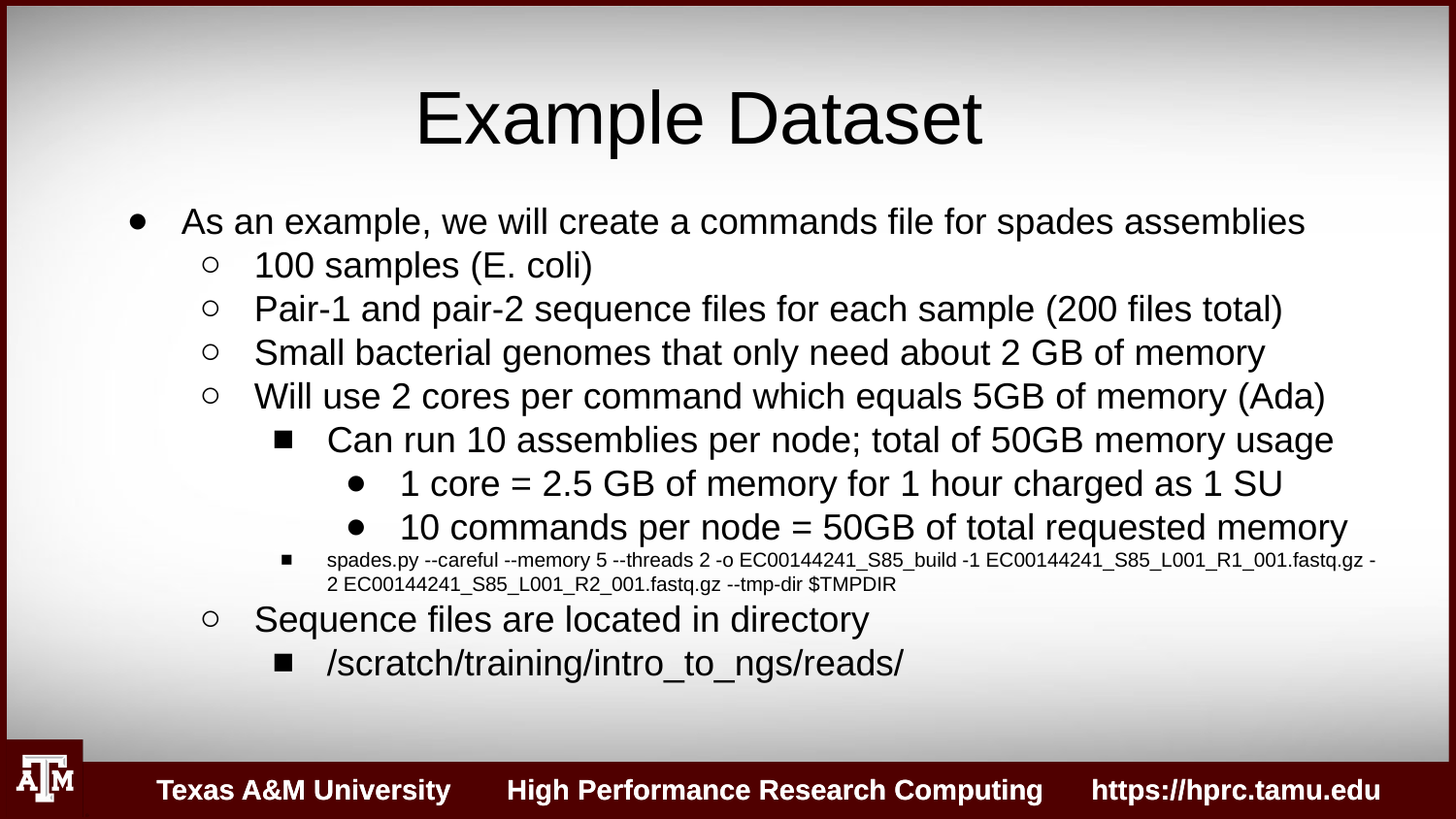

Example Dataset

As an example, we will create a commands file for spades assemblies
100 samples (E. coli)
Pair-1 and pair-2 sequence files for each sample (200 files total)
Small bacterial genomes that only need about 2 GB of memory
Will use 2 cores per command which equals 5GB of memory (Ada)
Can run 10 assemblies per node; total of 50GB memory usage
1 core = 2.5 GB of memory for 1 hour charged as 1 SU
10 commands per node = 50GB of total requested memory
spades.py --careful --memory 5 --threads 2 -o EC00144241_S85_build -1 EC00144241_S85_L001_R1_001.fastq.gz -2 EC00144241_S85_L001_R2_001.fastq.gz --tmp-dir $TMPDIR
Sequence files are located in directory
/scratch/training/intro_to_ngs/reads/